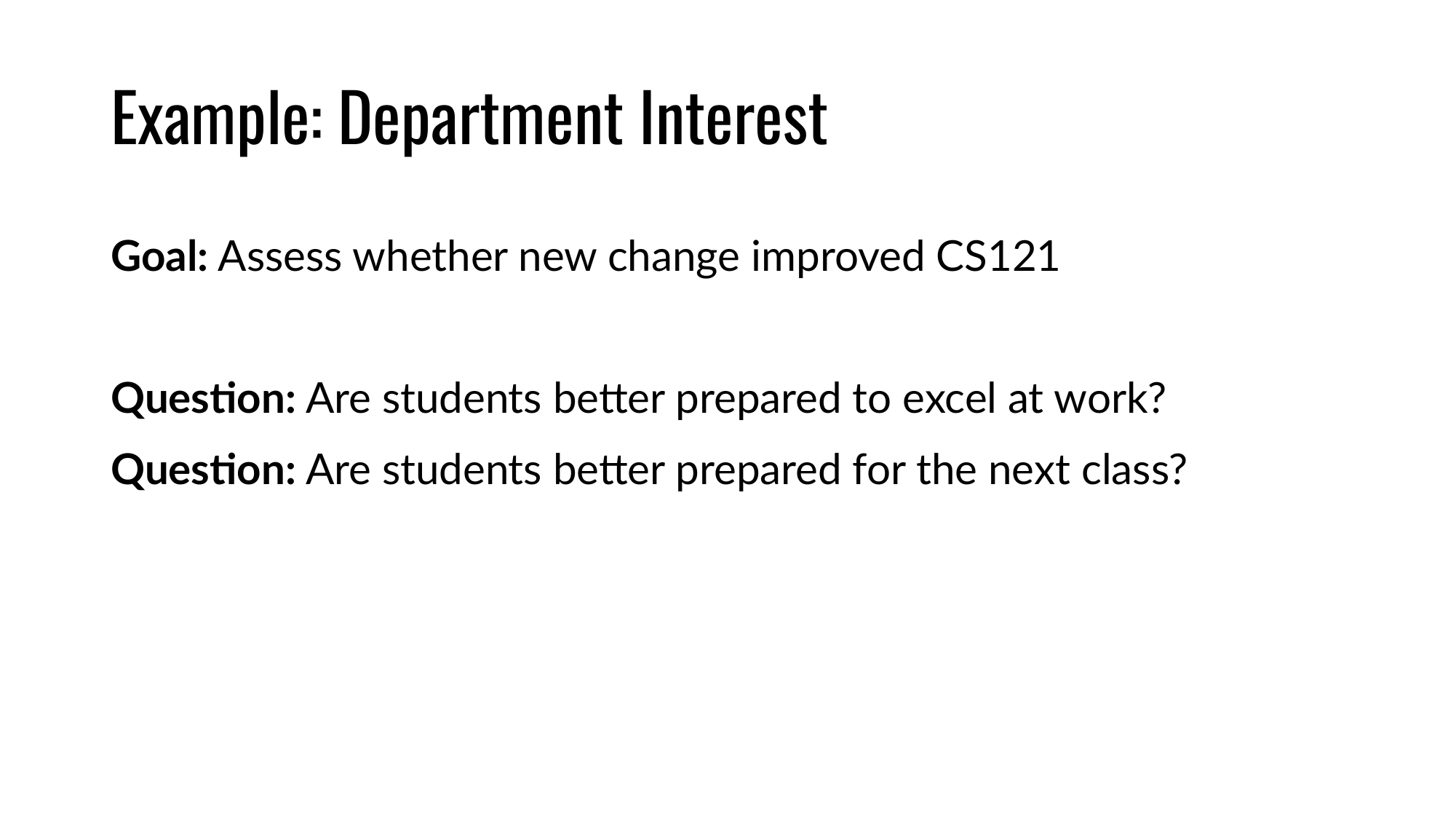

# Example: Department Interest
Goal: Assess whether new change improved CS121

Question: Are students better prepared to excel at work?
Question: Are students better prepared for the next class?